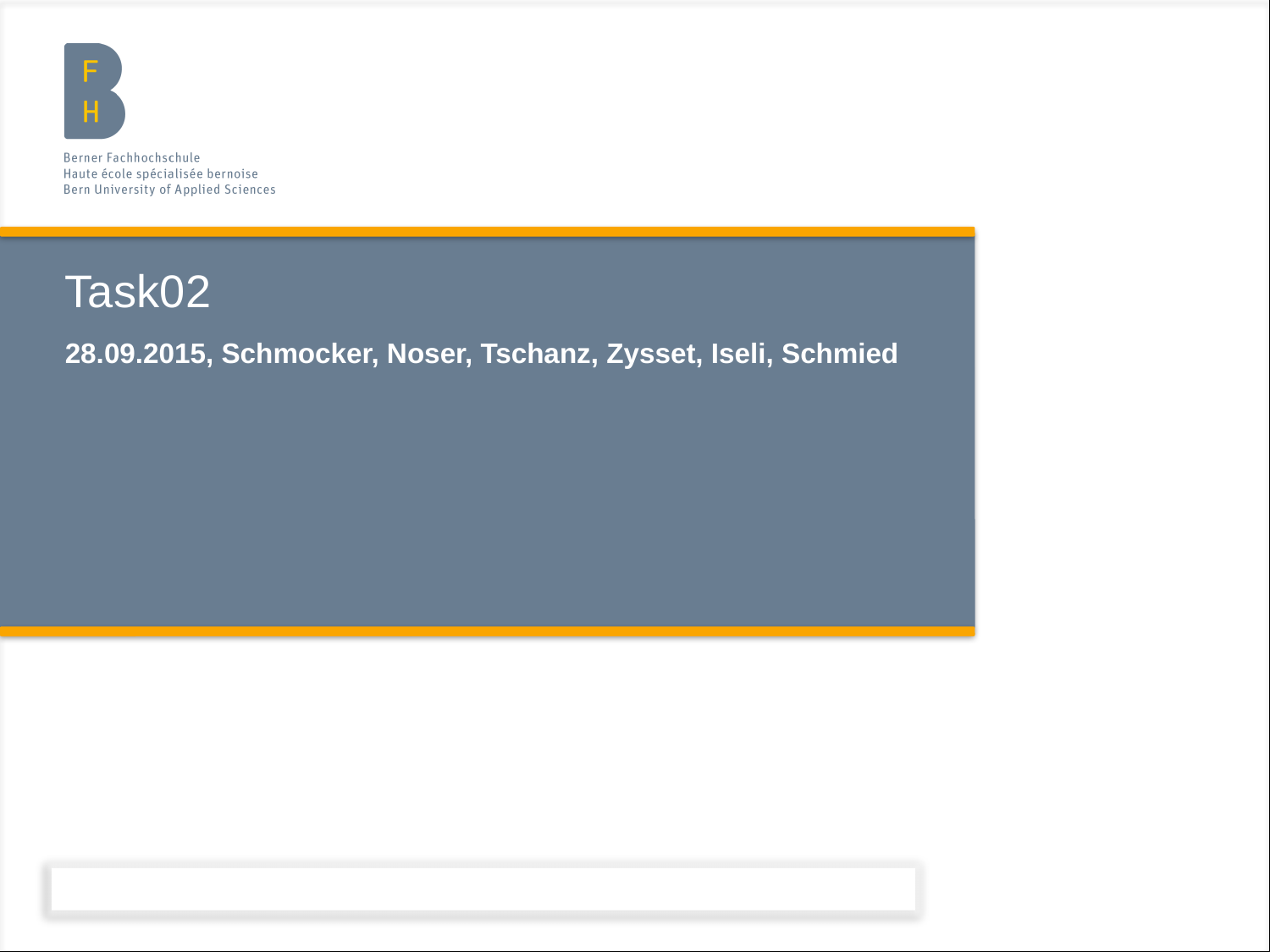

# Task02
28.09.2015, Schmocker, Noser, Tschanz, Zysset, Iseli, Schmied